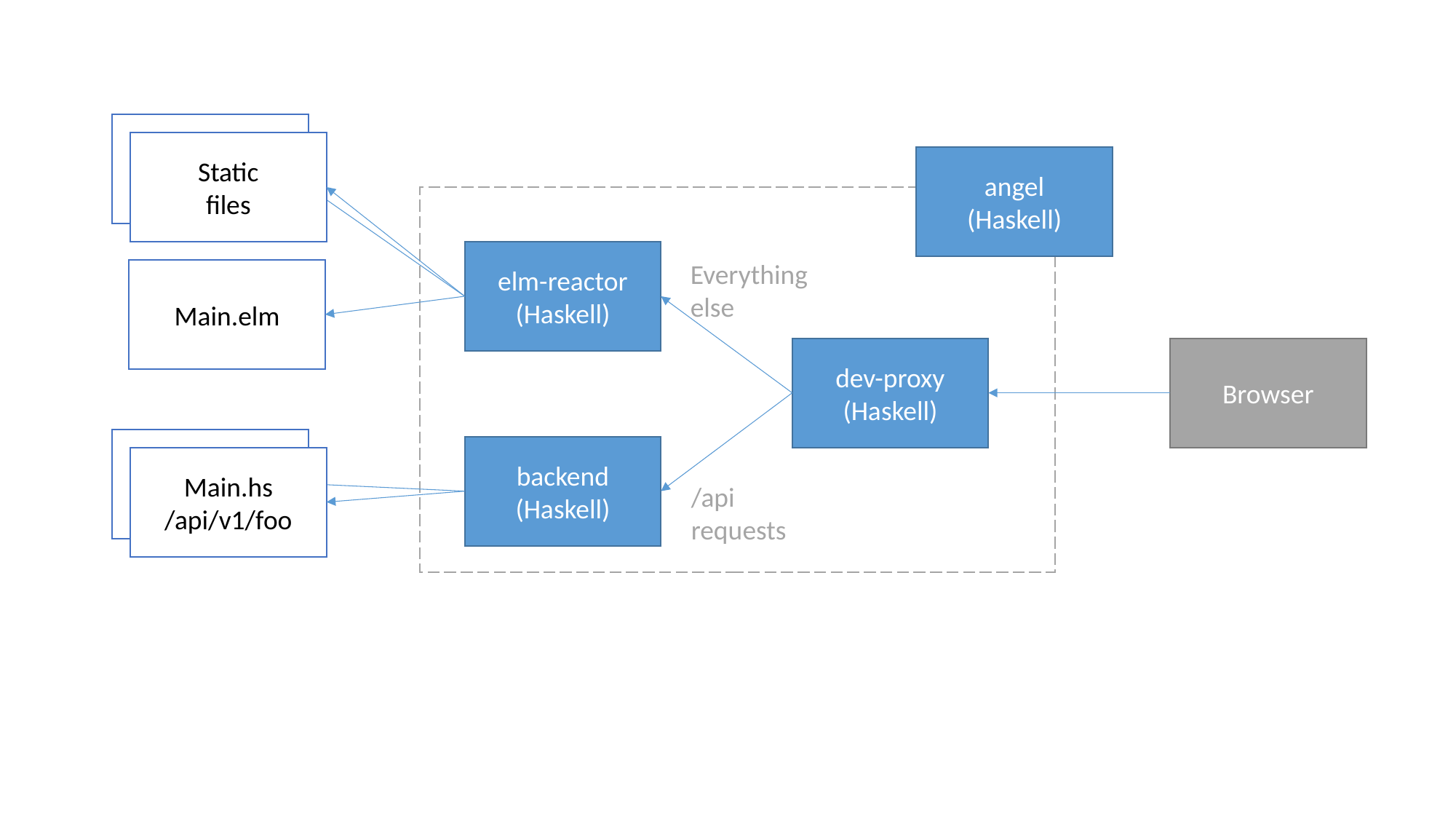

Static
files
angel
(Haskell)

elm-reactor
(Haskell)
Everything
else
Main.elm
dev-proxy
(Haskell)
Browser

backend
(Haskell)
Main.hs
/api/v1/foo
/api
requests